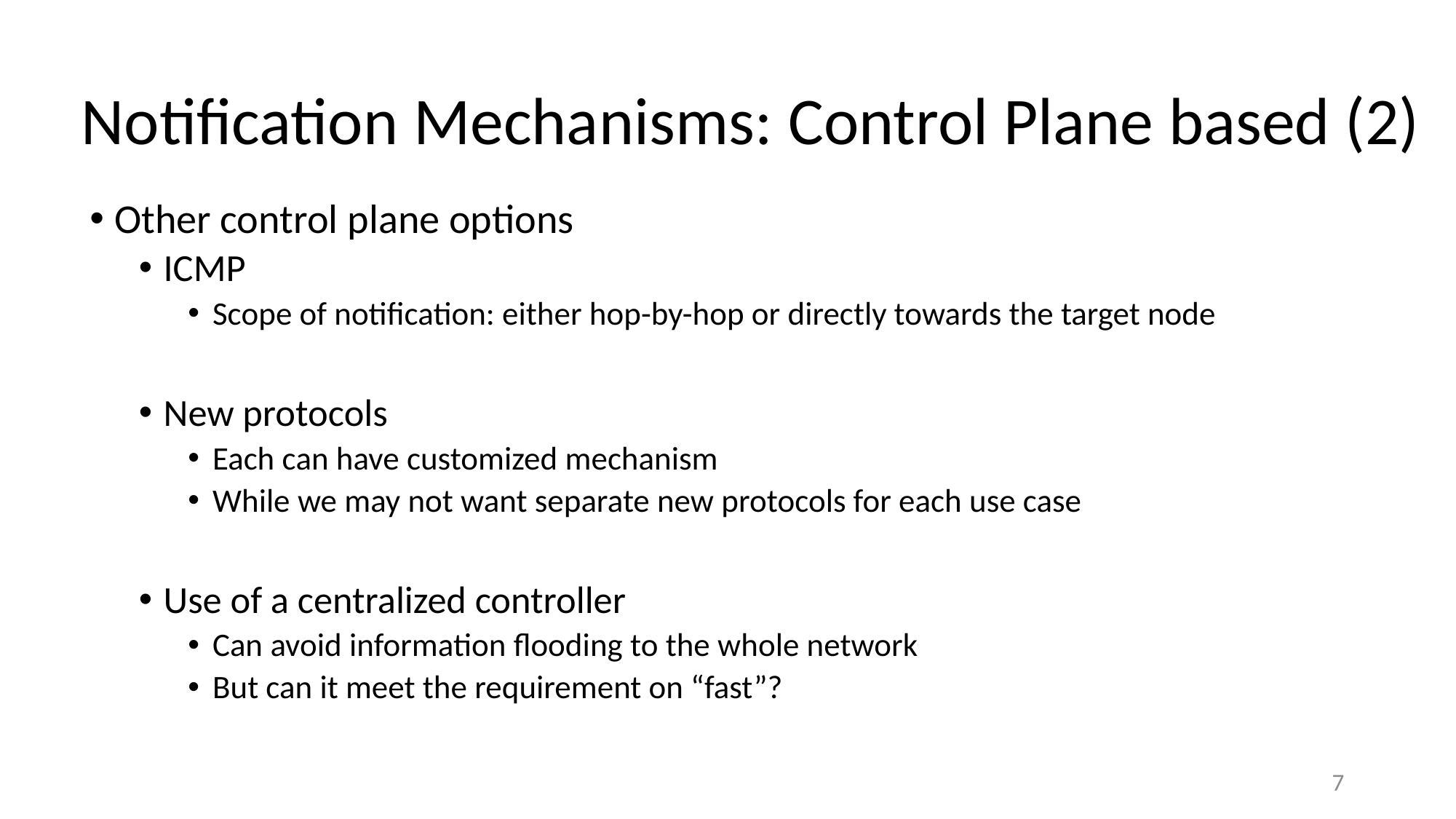

# Notification Mechanisms: Control Plane based (2)
Other control plane options
ICMP
Scope of notification: either hop-by-hop or directly towards the target node

New protocols
Each can have customized mechanism
While we may not want separate new protocols for each use case

Use of a centralized controller
Can avoid information flooding to the whole network
But can it meet the requirement on “fast”?
7